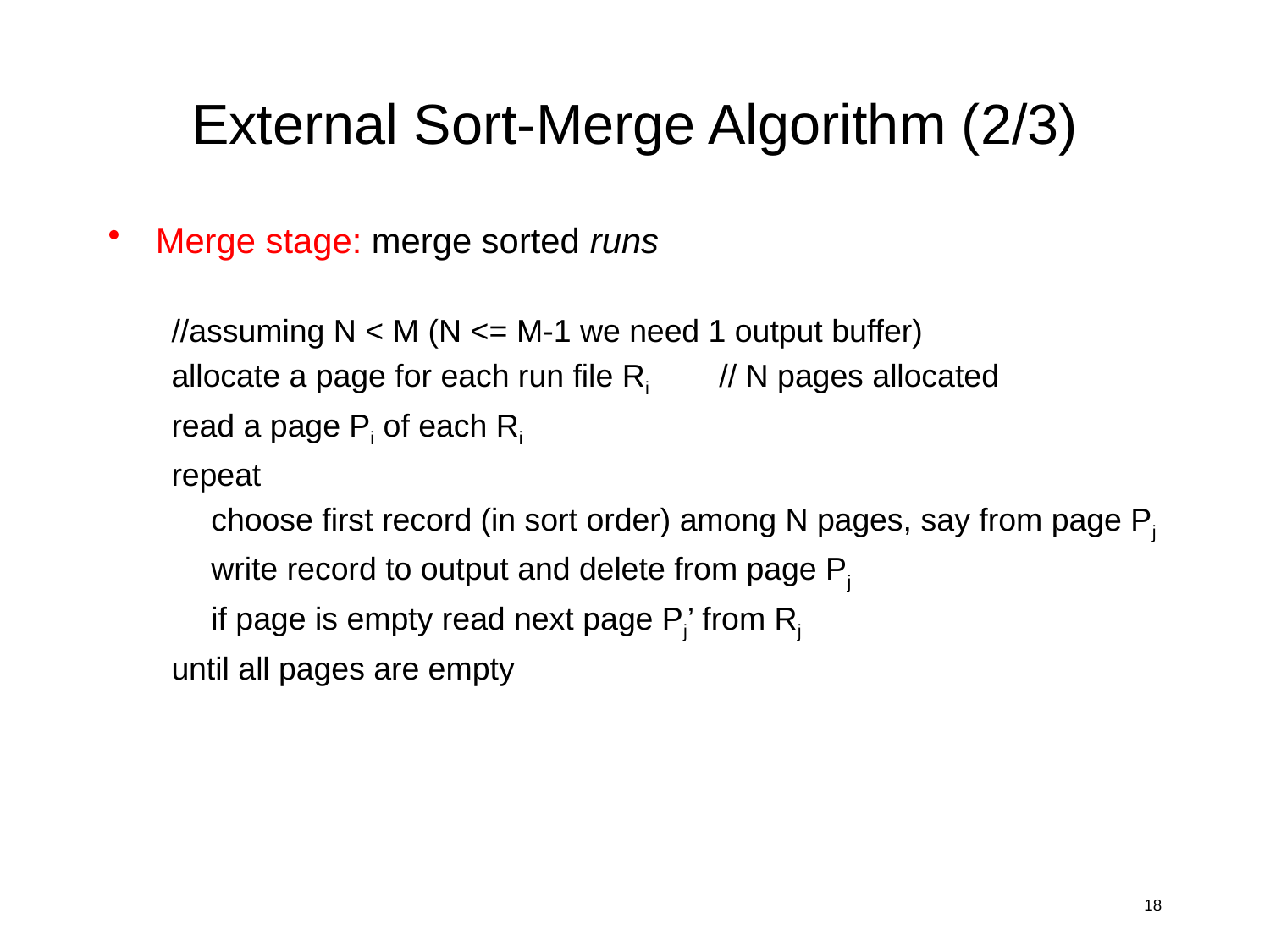

# External Sort-Merge Algorithm (2/3)
Merge stage: merge sorted runs

//assuming N < M (N <= M-1 we need 1 output buffer)
allocate a page for each run file Ri	// N pages allocated
read a page Pi of each Ri
repeat
	choose first record (in sort order) among N pages, say from page Pj
	write record to output and delete from page Pj
	if page is empty read next page Pj’ from Rj
until all pages are empty

18